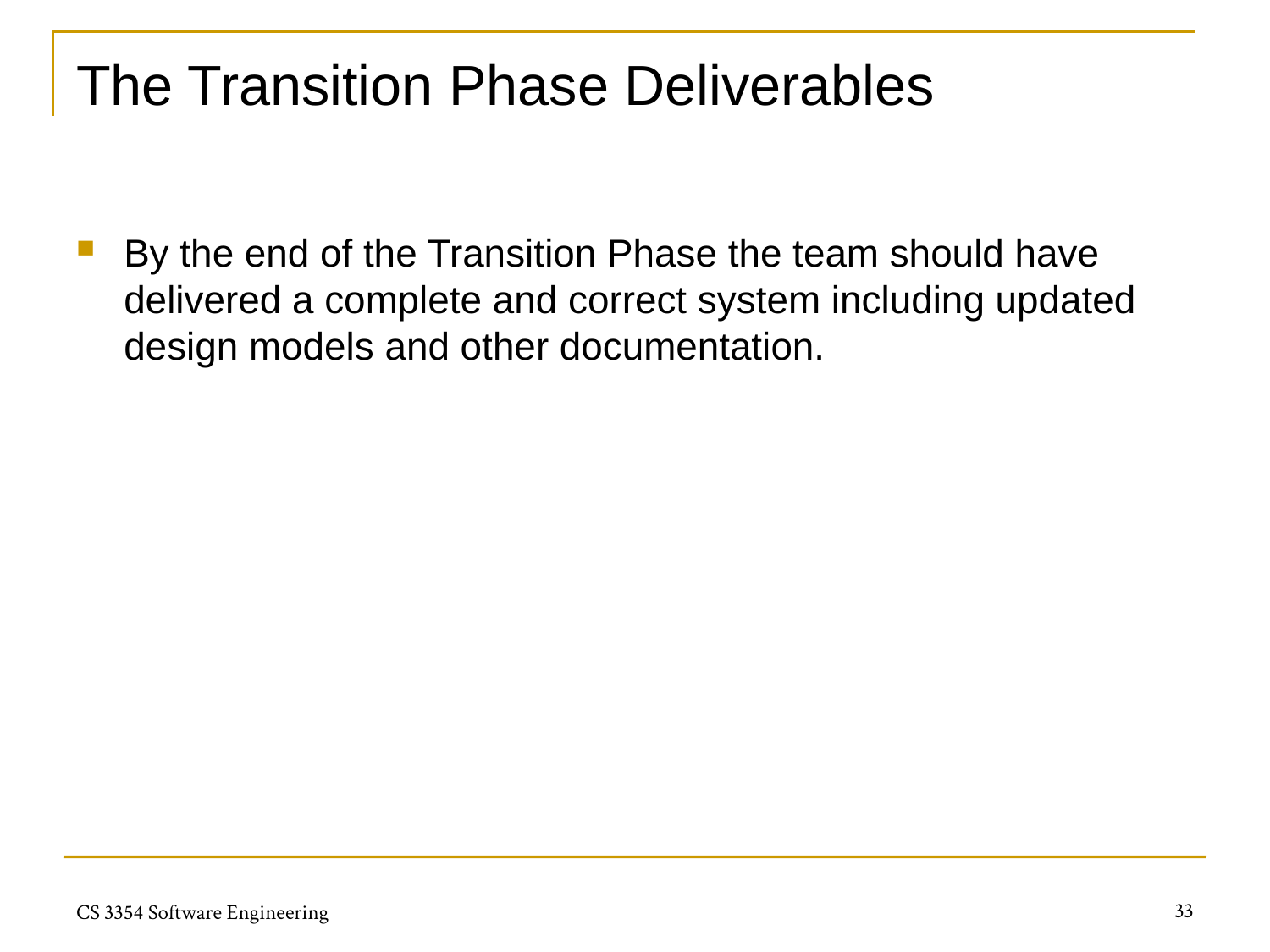

# The Transition Phase Deliverables
By the end of the Transition Phase the team should have delivered a complete and correct system including updated design models and other documentation.
CS 3354 Software Engineering
33